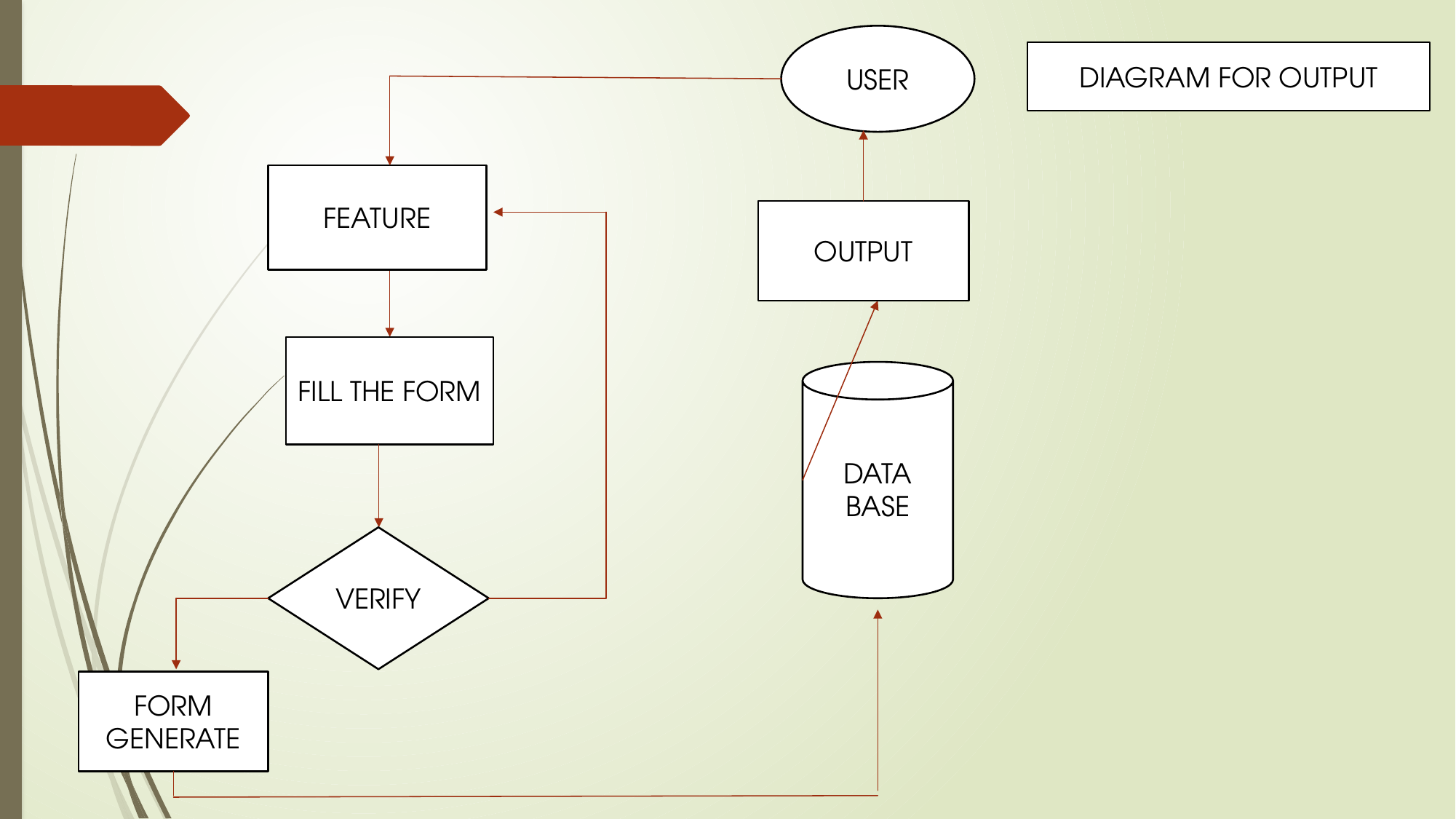

USER
DIAGRAM FOR OUTPUT
FEATURE
OUTPUT
FILL THE FORM
DATA BASE
VERIFY
FORM GENERATE